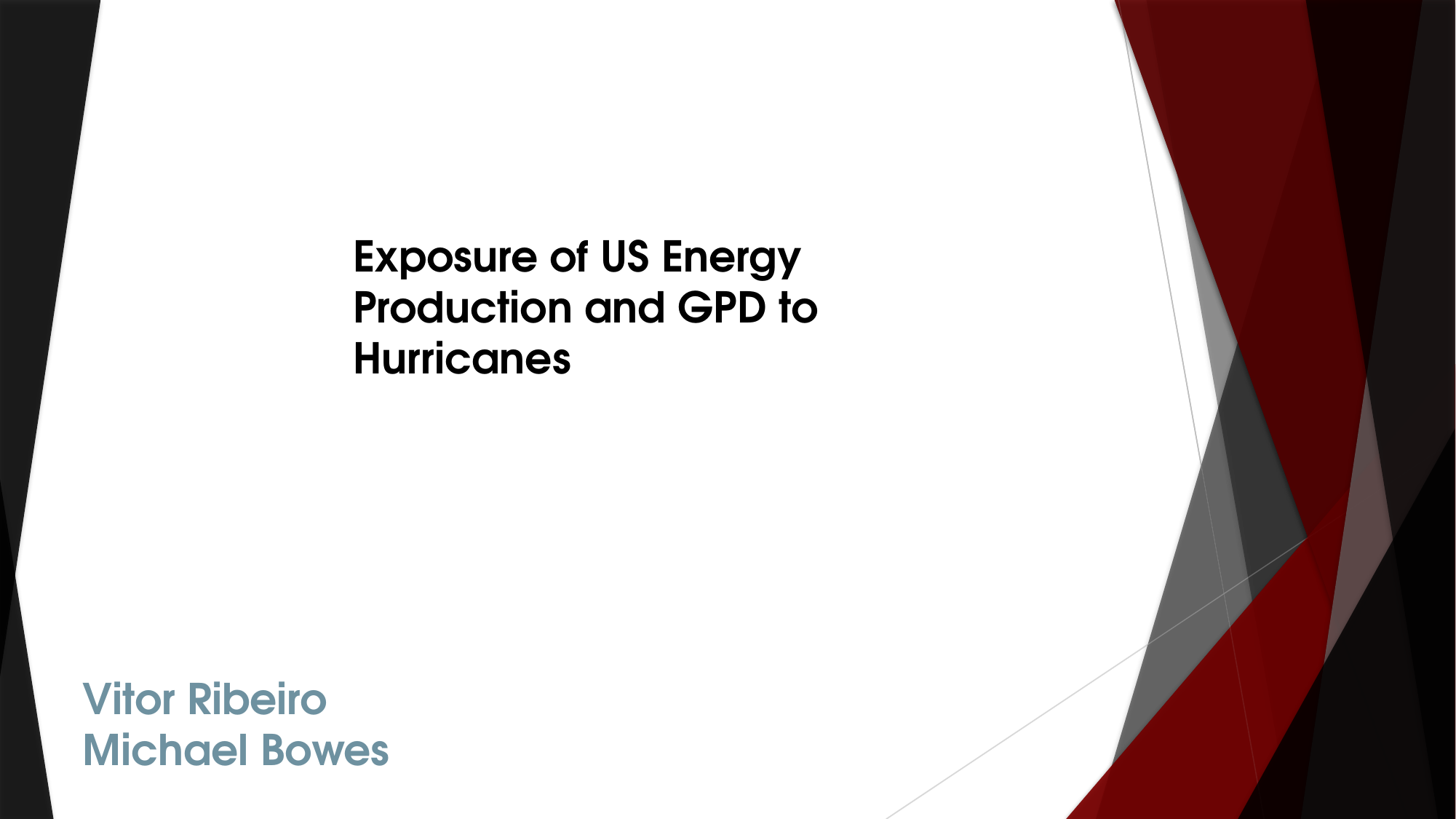

Exposure of US Energy Production and GPD to Hurricanes
Vitor Ribeiro
Michael Bowes